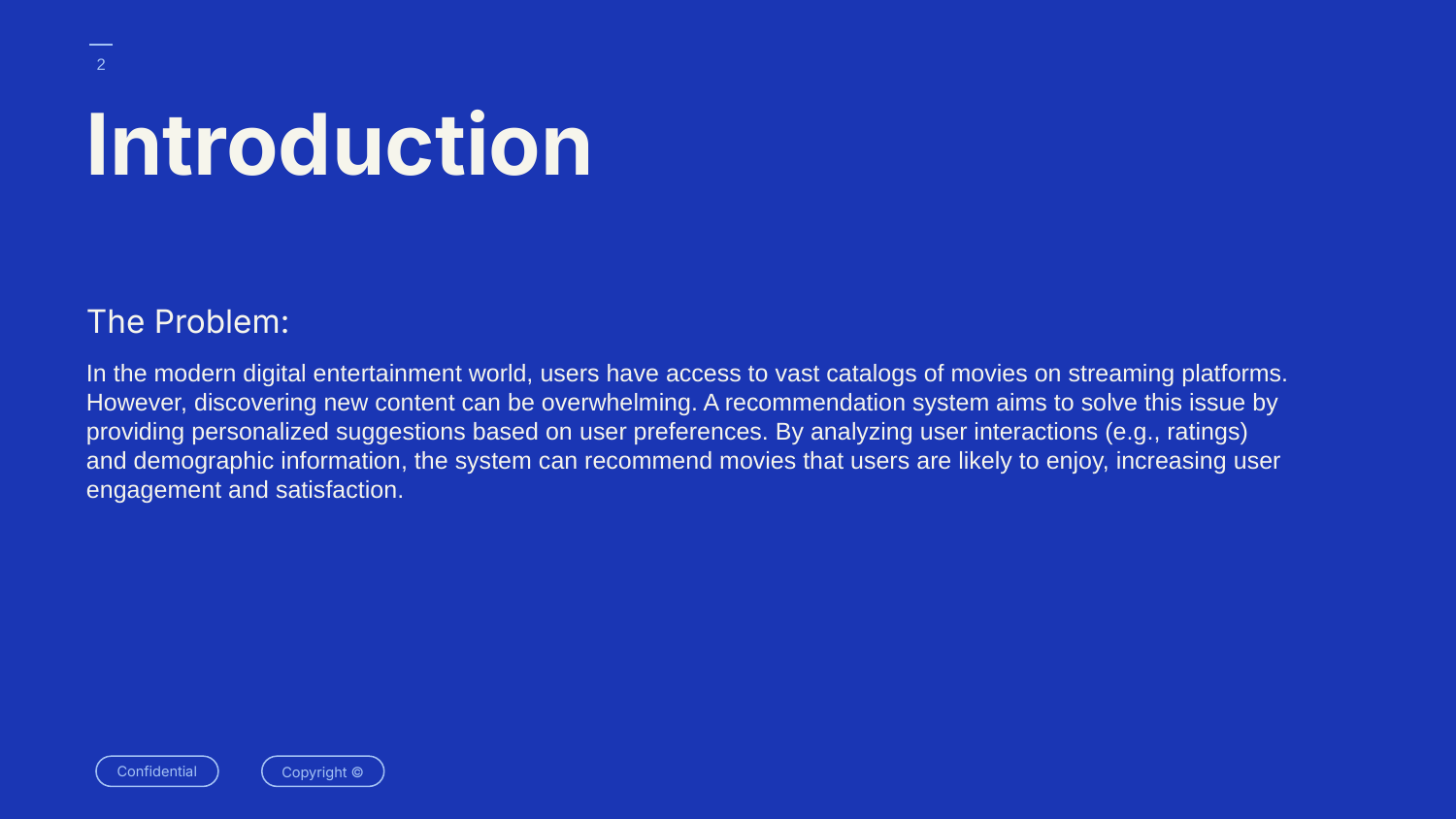

2
# Introduction
The Problem:
In the modern digital entertainment world, users have access to vast catalogs of movies on streaming platforms. However, discovering new content can be overwhelming. A recommendation system aims to solve this issue by providing personalized suggestions based on user preferences. By analyzing user interactions (e.g., ratings) and demographic information, the system can recommend movies that users are likely to enjoy, increasing user engagement and satisfaction.